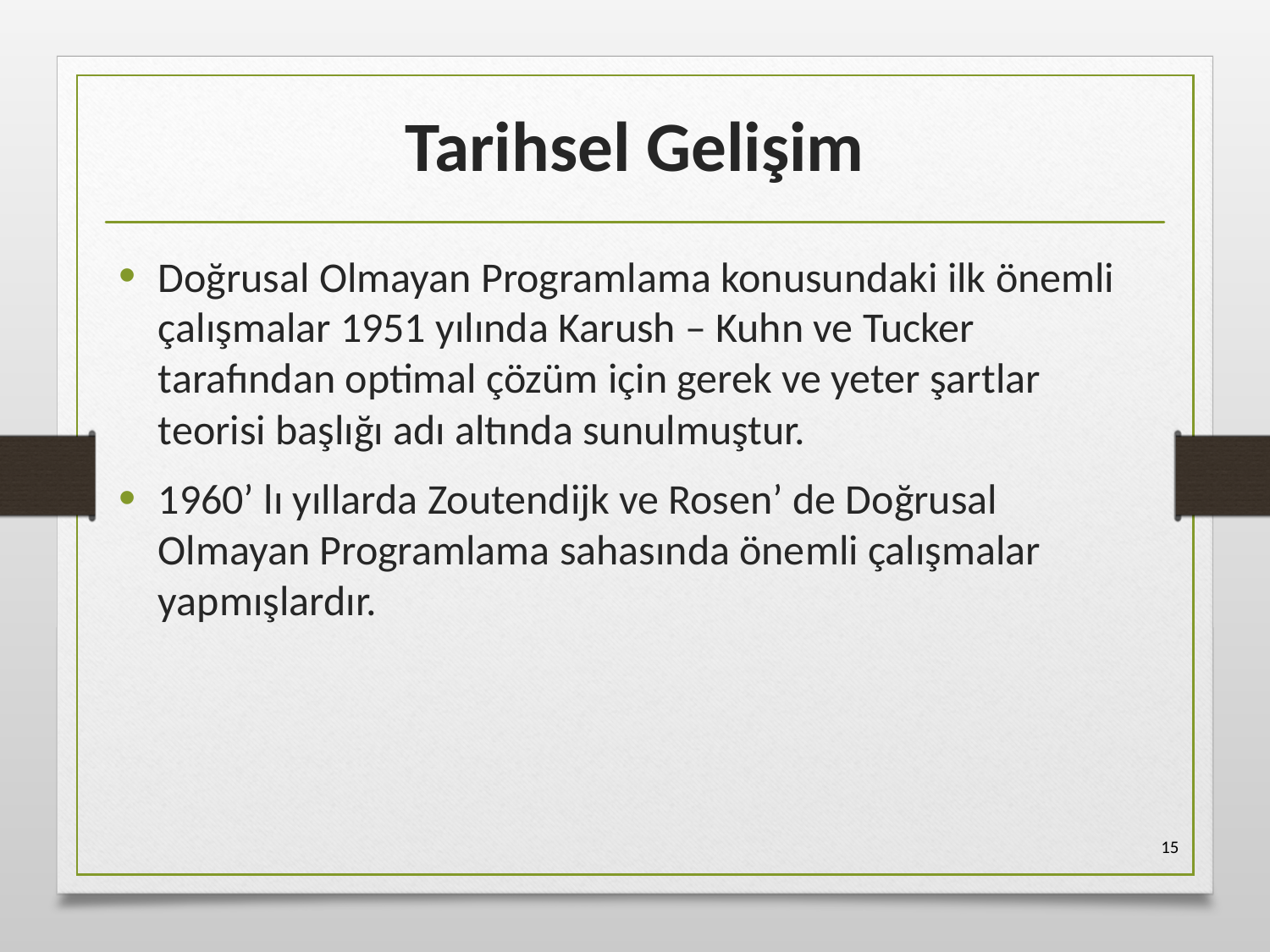

# Tarihsel Gelişim
Doğrusal Olmayan Programlama konusundaki ilk önemli çalışmalar 1951 yılında Karush – Kuhn ve Tucker tarafından optimal çözüm için gerek ve yeter şartlar teorisi başlığı adı altında sunulmuştur.
1960’ lı yıllarda Zoutendijk ve Rosen’ de Doğrusal Olmayan Programlama sahasında önemli çalışmalar yapmışlardır.

15